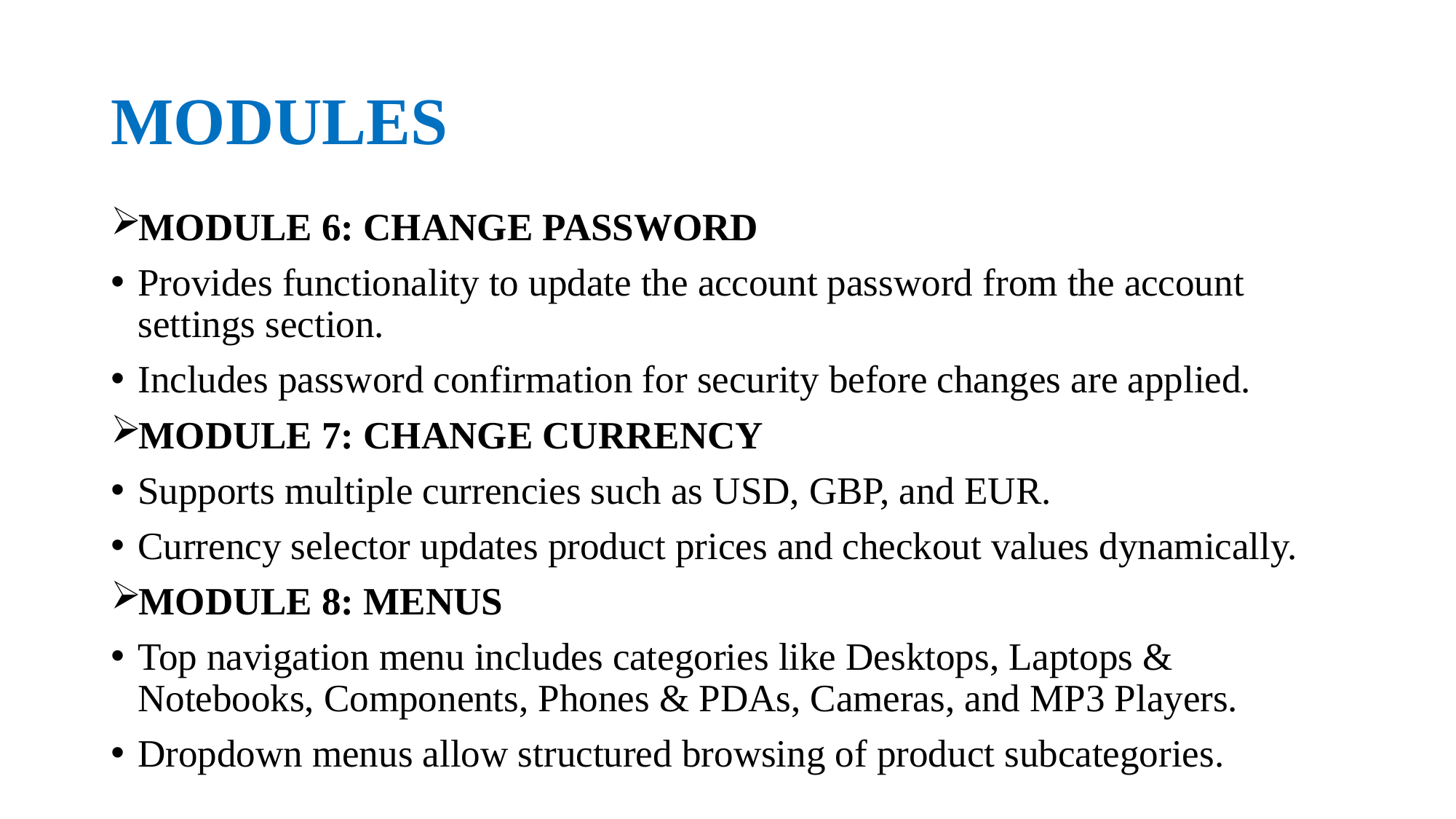

# MODULES
MODULE 6: CHANGE PASSWORD
Provides functionality to update the account password from the account settings section.
Includes password confirmation for security before changes are applied.
MODULE 7: CHANGE CURRENCY
Supports multiple currencies such as USD, GBP, and EUR.
Currency selector updates product prices and checkout values dynamically.
MODULE 8: MENUS
Top navigation menu includes categories like Desktops, Laptops & Notebooks, Components, Phones & PDAs, Cameras, and MP3 Players.
Dropdown menus allow structured browsing of product subcategories.